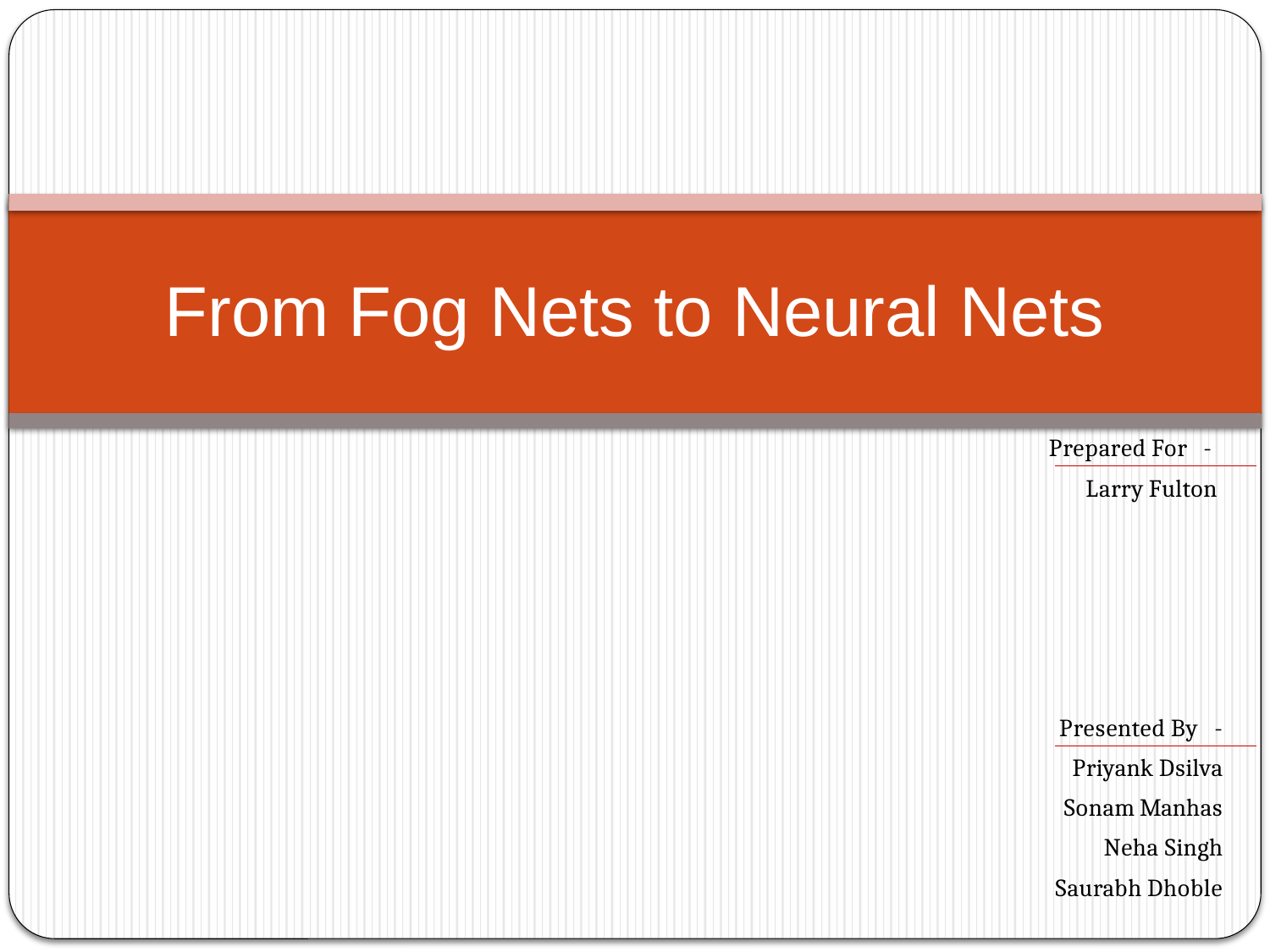

# From Fog Nets to Neural Nets
    Prepared For   -
Larry Fulton

Presented By   -
Priyank Dsilva
Sonam Manhas
Neha Singh
Saurabh Dhoble